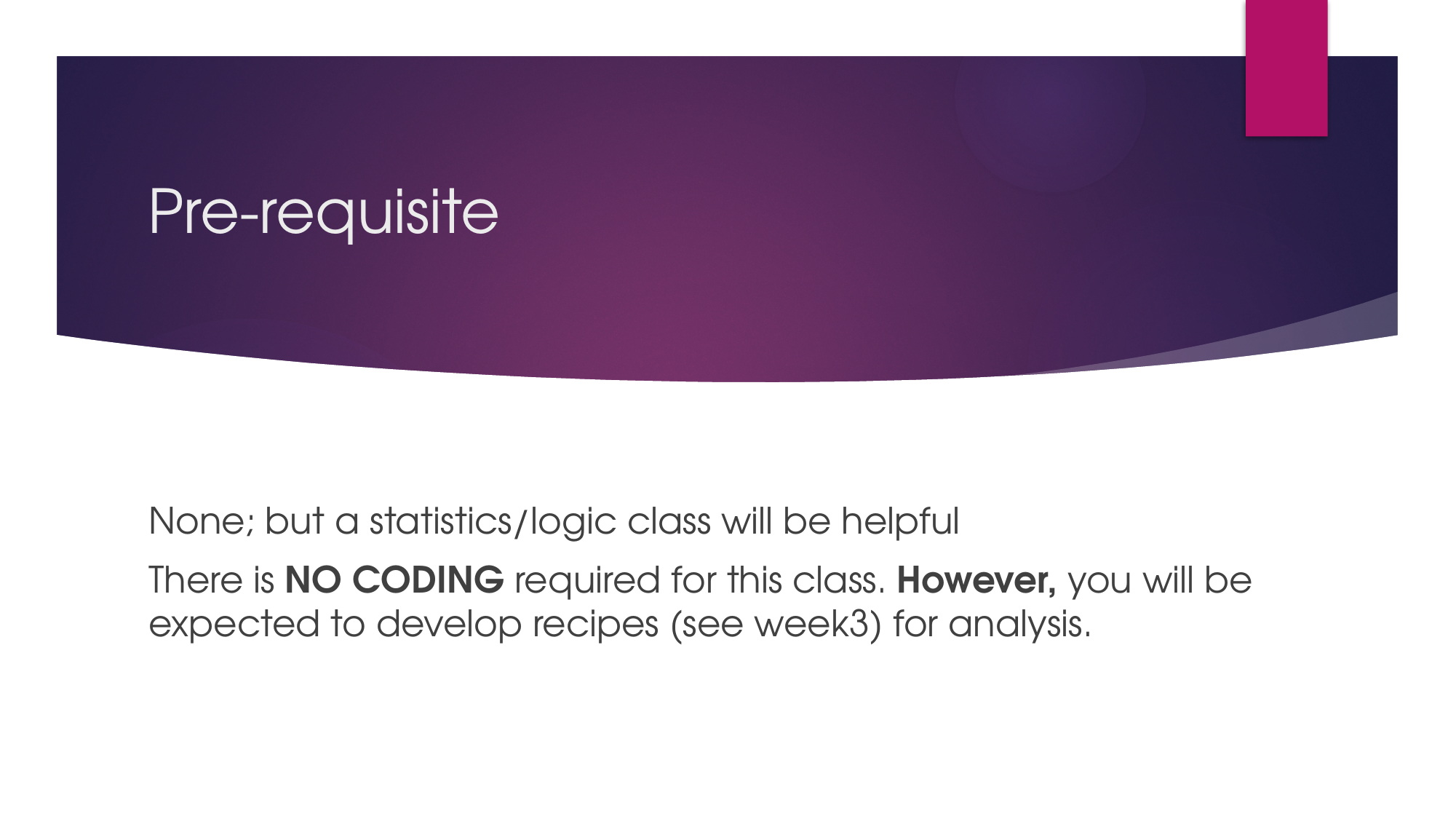

# Pre-requisite
None; but a statistics/logic class will be helpful
There is NO CODING required for this class. However, you will be expected to develop recipes (see week3) for analysis.